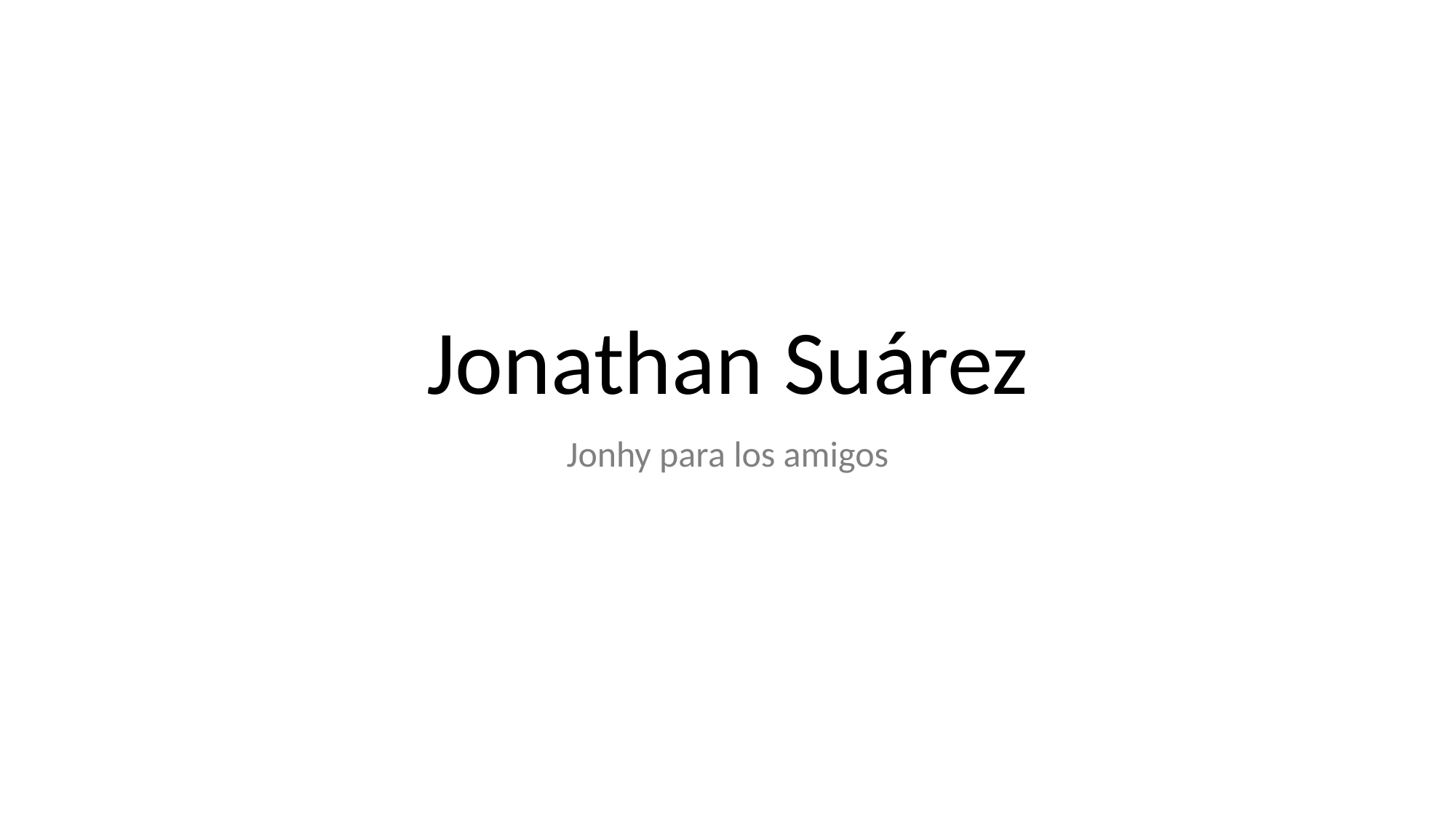

# Jonathan Suárez
Jonhy para los amigos